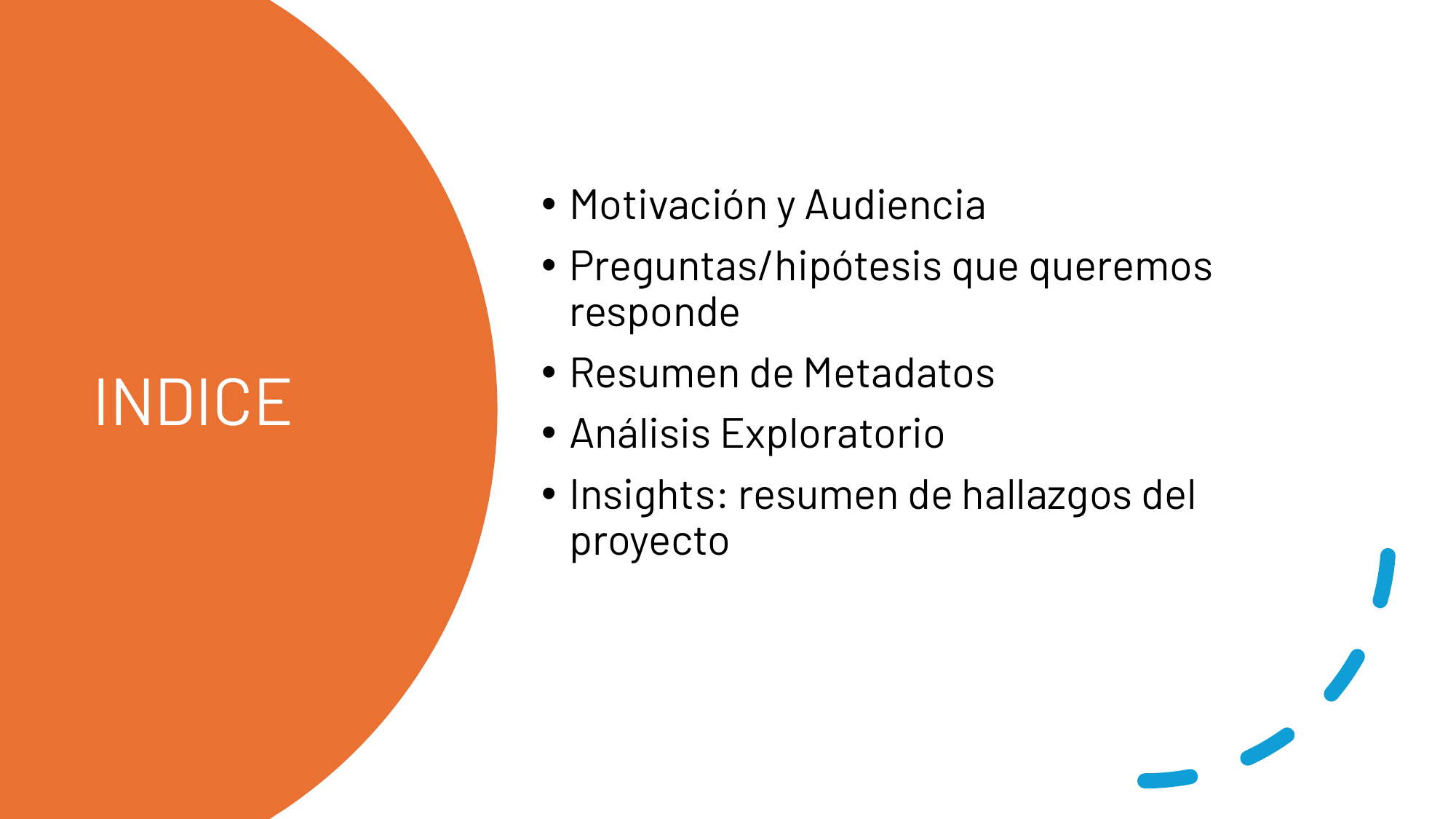

Motivación y Audiencia
Preguntas/hipótesis que queremos responde
Resumen de Metadatos
Análisis Exploratorio
Insights: resumen de hallazgos del proyecto

# INDICE